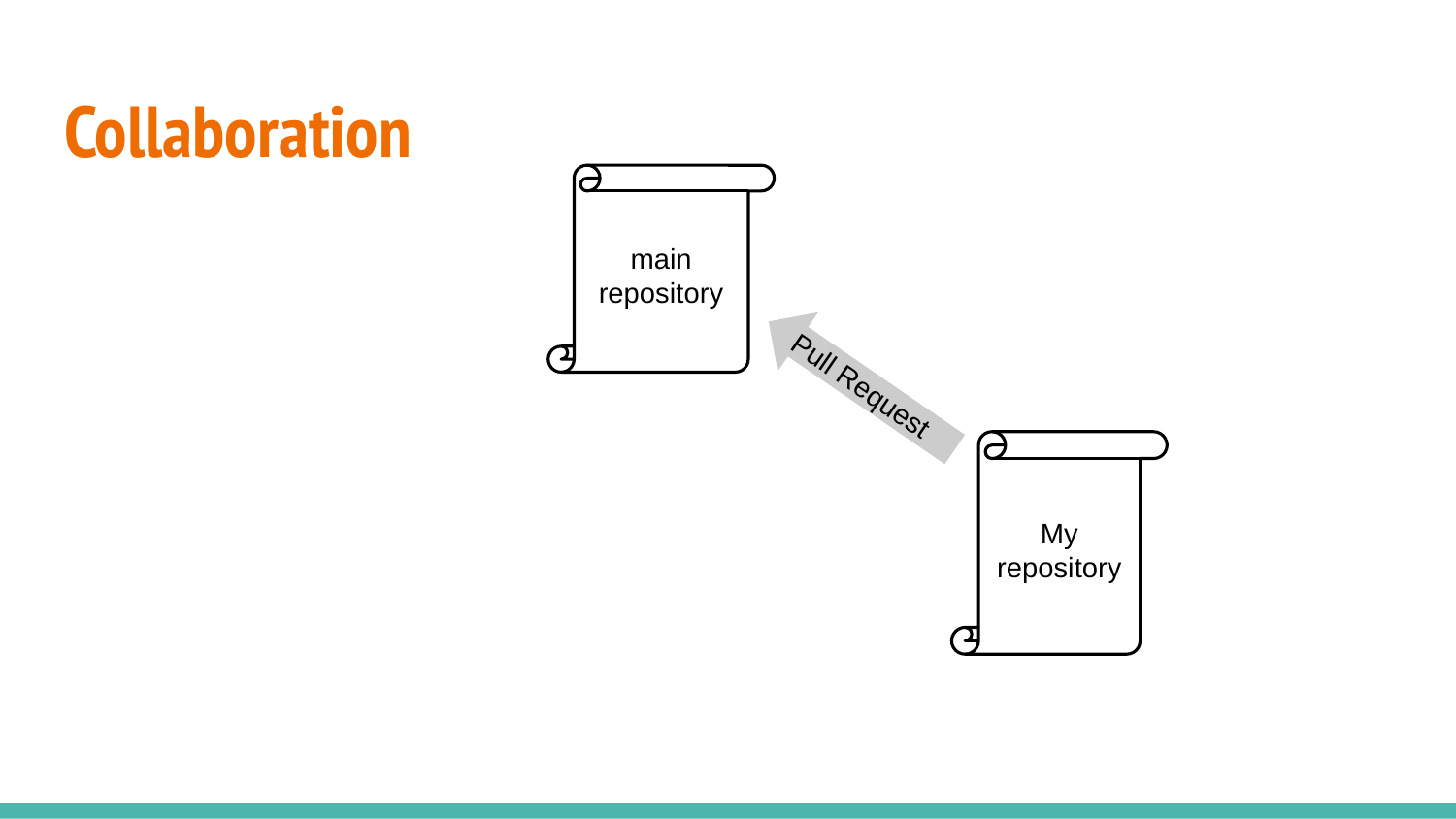

# Collaboration
main repository
Pull Request
My repository